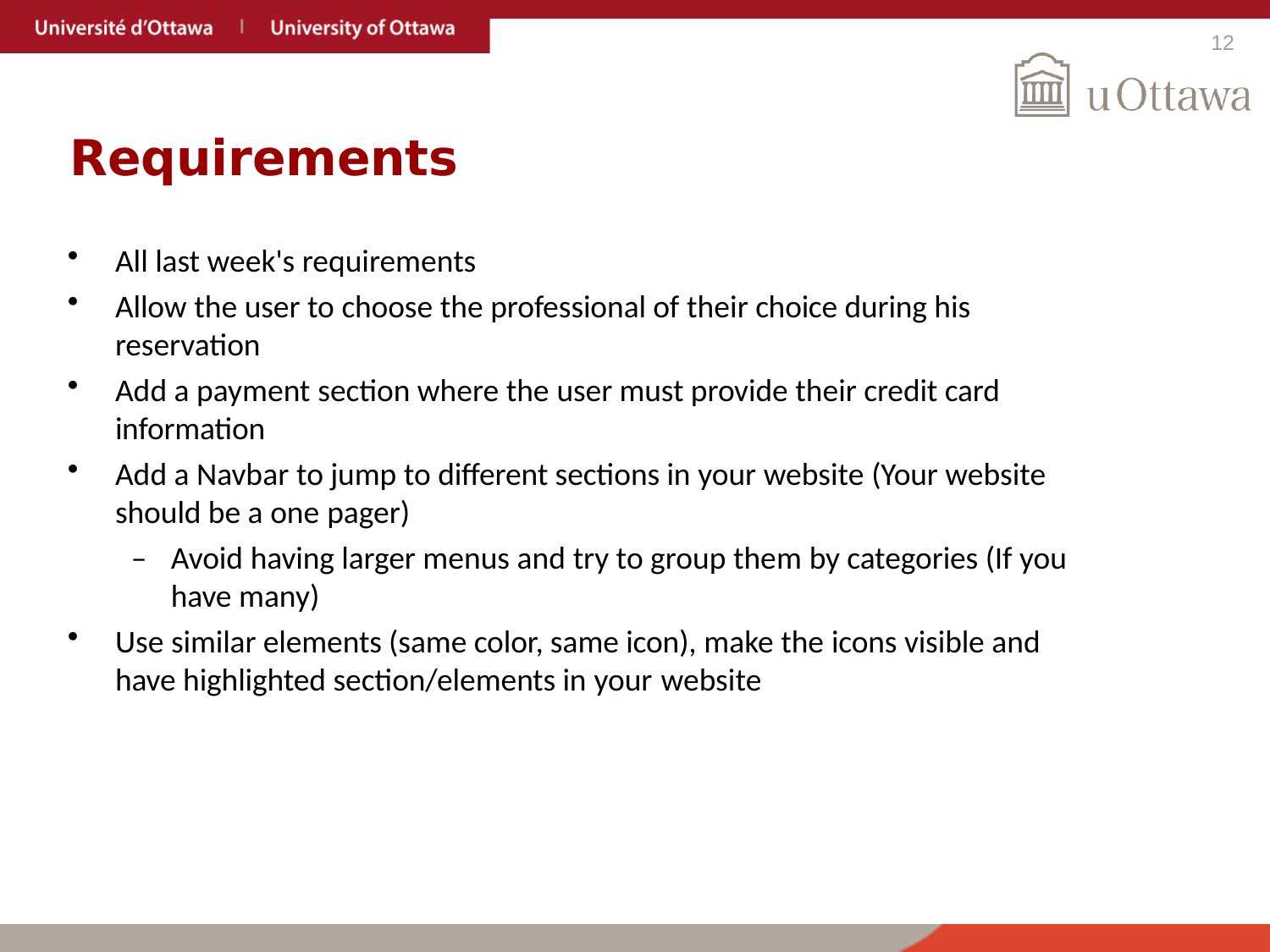

12
# Requirements
All last week's requirements
Allow the user to choose the professional of their choice during his  reservation
Add a payment section where the user must provide their credit card  information
Add a Navbar to jump to different sections in your website (Your website  should be a one pager)
–	Avoid having larger menus and try to group them by categories (If you  have many)
Use similar elements (same color, same icon), make the icons visible and  have highlighted section/elements in your website